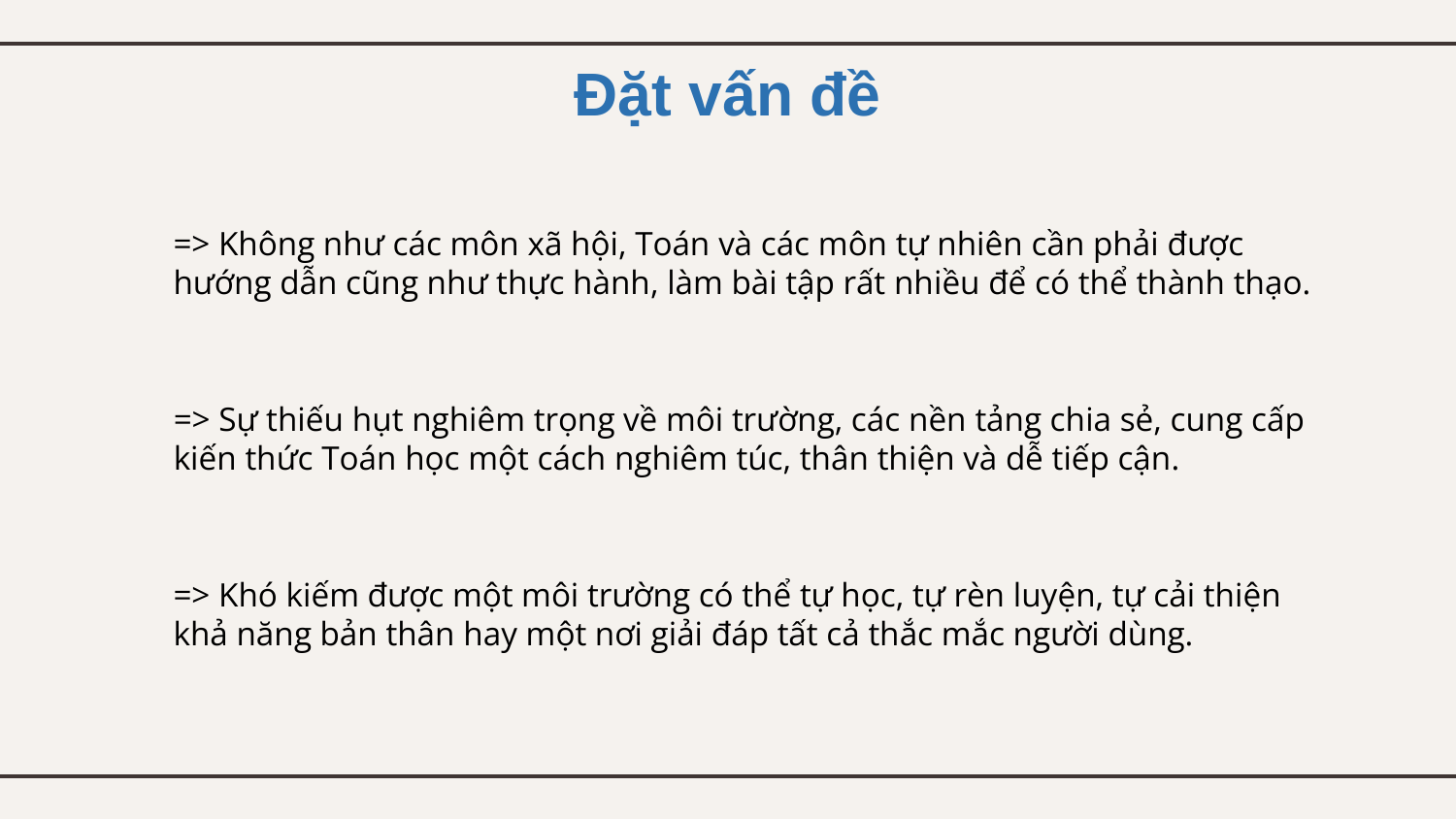

# Đặt vấn đề
=> Không như các môn xã hội, Toán và các môn tự nhiên cần phải được hướng dẫn cũng như thực hành, làm bài tập rất nhiều để có thể thành thạo.
=> Sự thiếu hụt nghiêm trọng về môi trường, các nền tảng chia sẻ, cung cấp kiến thức Toán học một cách nghiêm túc, thân thiện và dễ tiếp cận.
=> Khó kiếm được một môi trường có thể tự học, tự rèn luyện, tự cải thiện khả năng bản thân hay một nơi giải đáp tất cả thắc mắc người dùng.